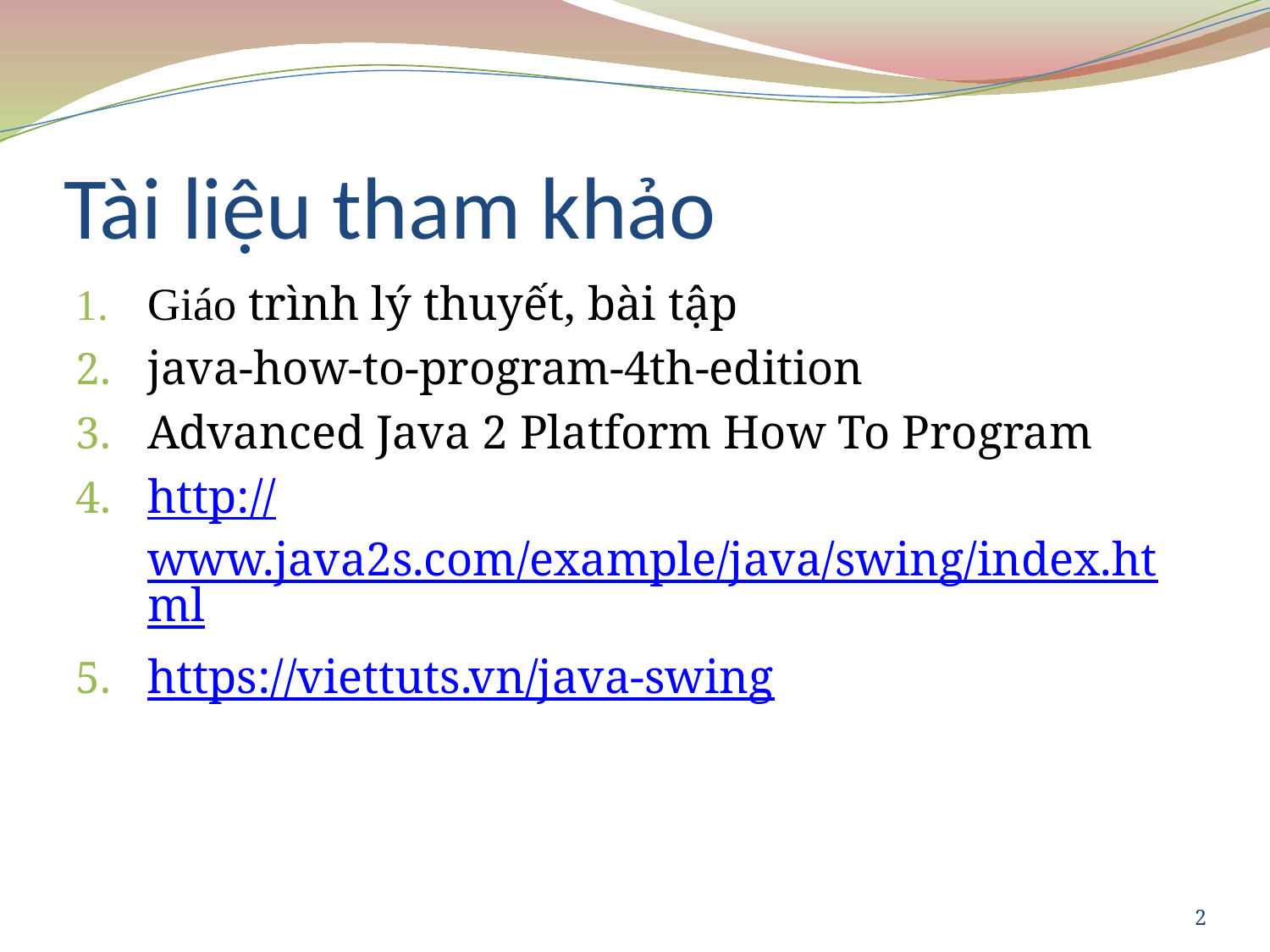

# Tài liệu tham khảo
Giáo trình lý thuyết, bài tập
java-how-to-program-4th-edition
Advanced Java 2 Platform How To Program
http://www.java2s.com/example/java/swing/index.html
https://viettuts.vn/java-swing

2